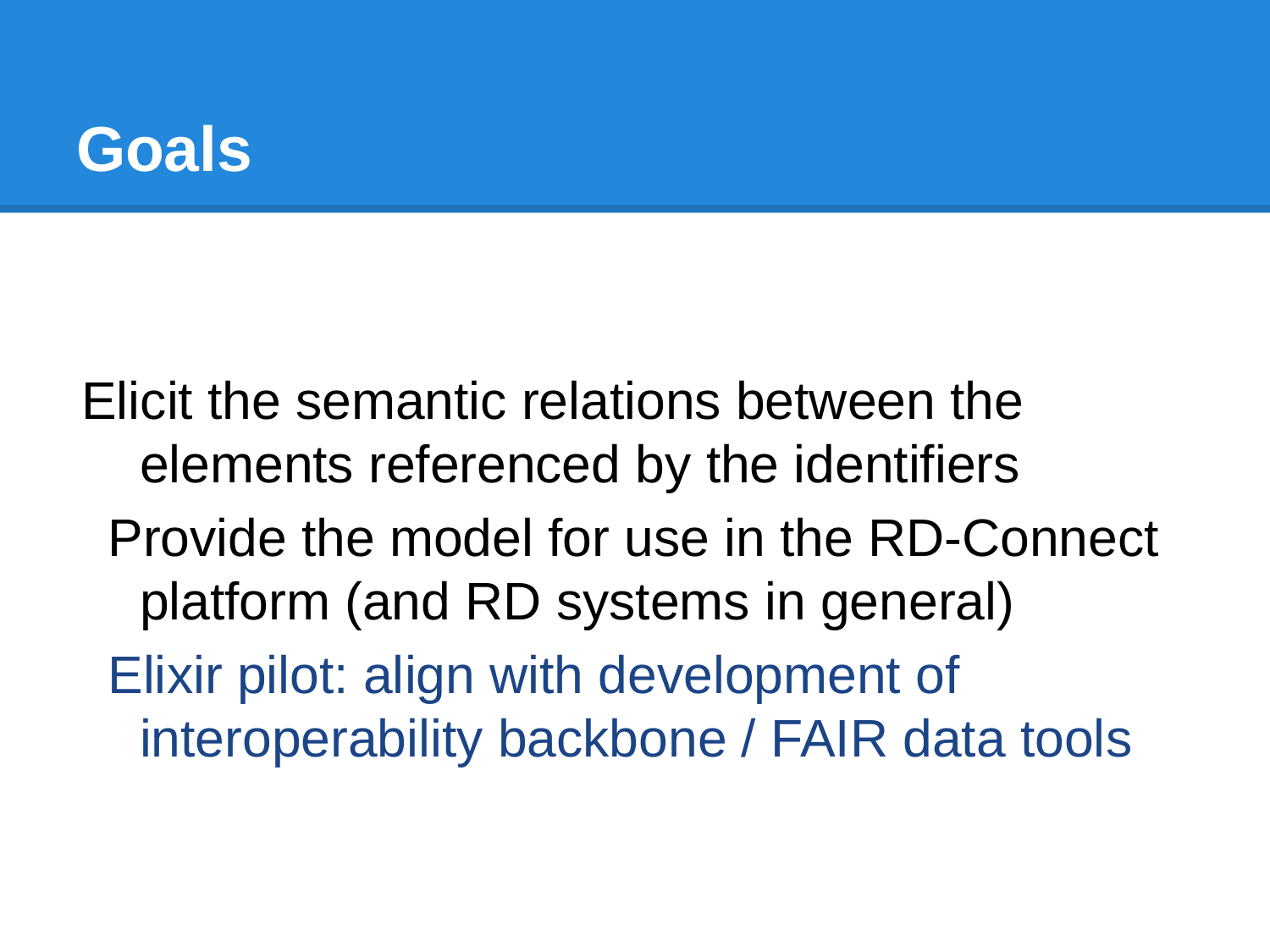

# Goals
Elicit the semantic relations between the elements referenced by the identifiers
Provide the model for use in the RD-Connect platform (and RD systems in general)
Elixir pilot: align with development of interoperability backbone / FAIR data tools